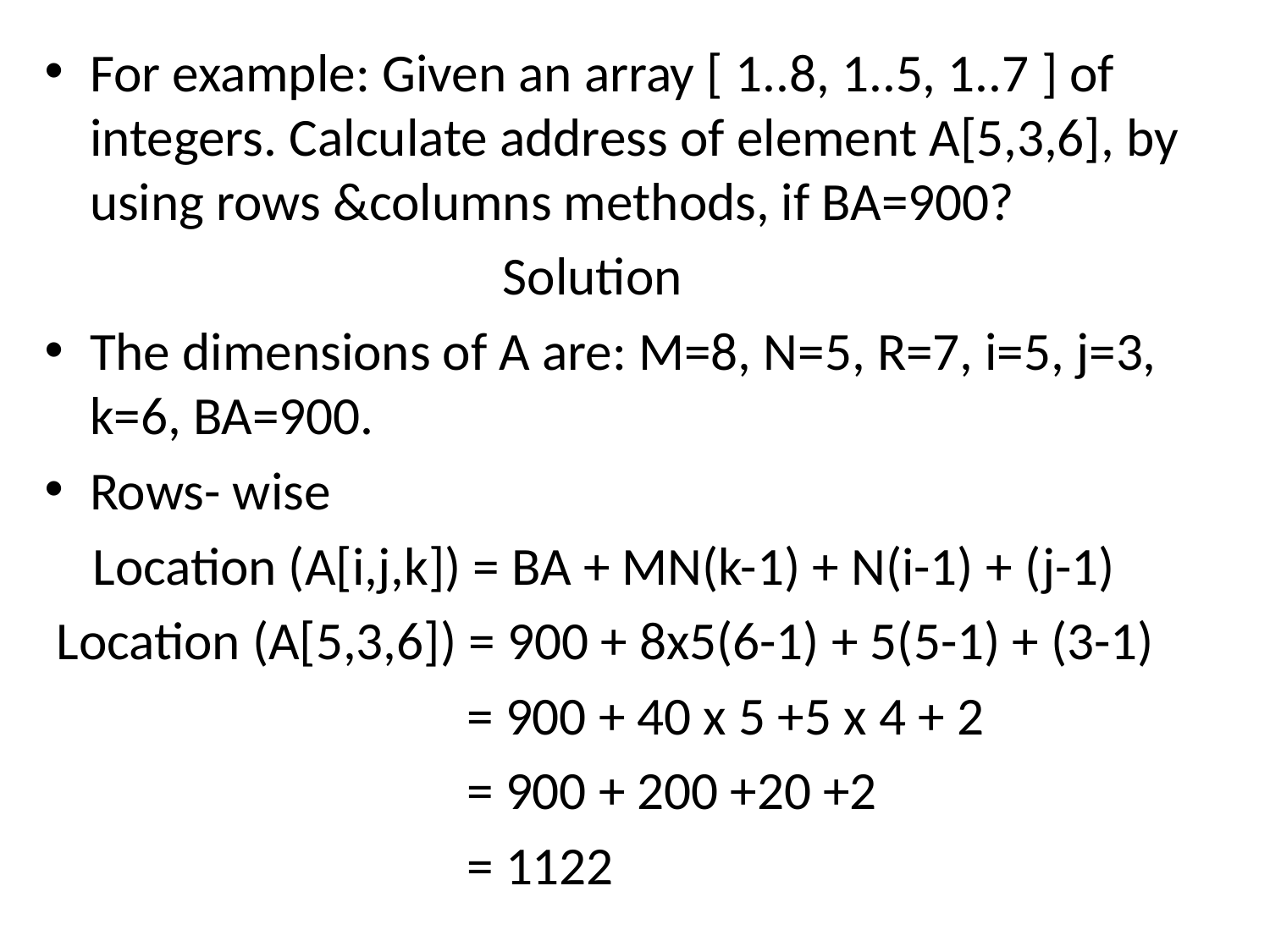

For example: Given an array [ 1..8, 1..5, 1..7 ] of integers. Calculate address of element A[5,3,6], by using rows &columns methods, if BA=900?
                                      Solution
The dimensions of A are: M=8, N=5, R=7, i=5, j=3, k=6, BA=900.
Rows- wise
    Location (A[i,j,k]) = BA + MN(k-1) + N(i-1) + (j-1)
 Location (A[5,3,6]) = 900 + 8x5(6-1) + 5(5-1) + (3-1)
                                   = 900 + 40 x 5 +5 x 4 + 2
                                   = 900 + 200 +20 +2
                                   = 1122